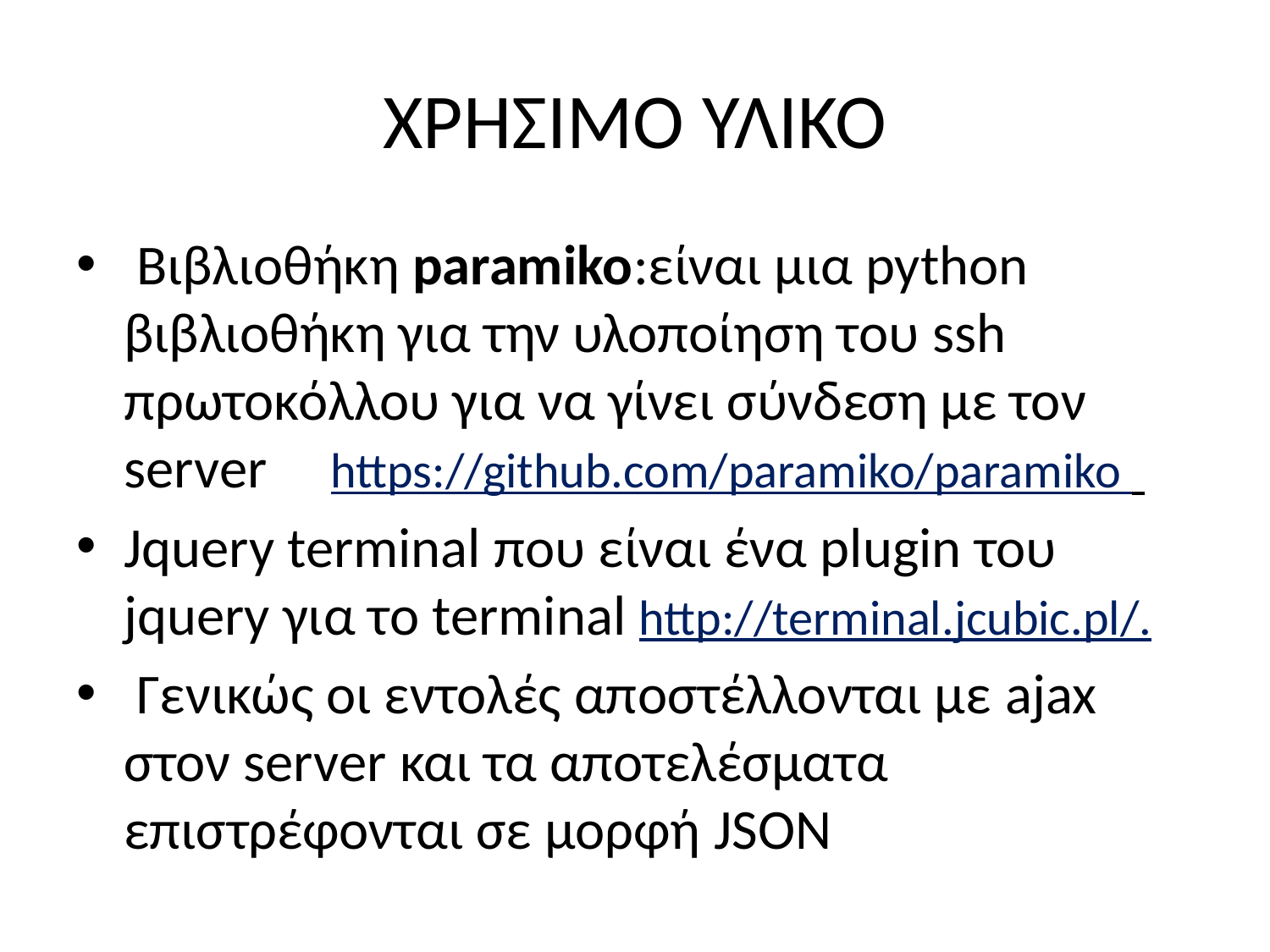

# ΧΡΗΣΙΜΟ ΥΛΙΚΟ
 Βιβλιοθήκη paramiko:είναι μια python βιβλιοθήκη για την υλοποίηση του ssh πρωτοκόλλου για να γίνει σύνδεση με τον server     https://github.com/paramiko/paramiko
Jquery terminal που είναι ένα plugin του jquery για το terminal http://terminal.jcubic.pl/.
 Γενικώς οι εντολές αποστέλλονται με ajax στον server και τα αποτελέσματα  επιστρέφονται σε μορφή JSON